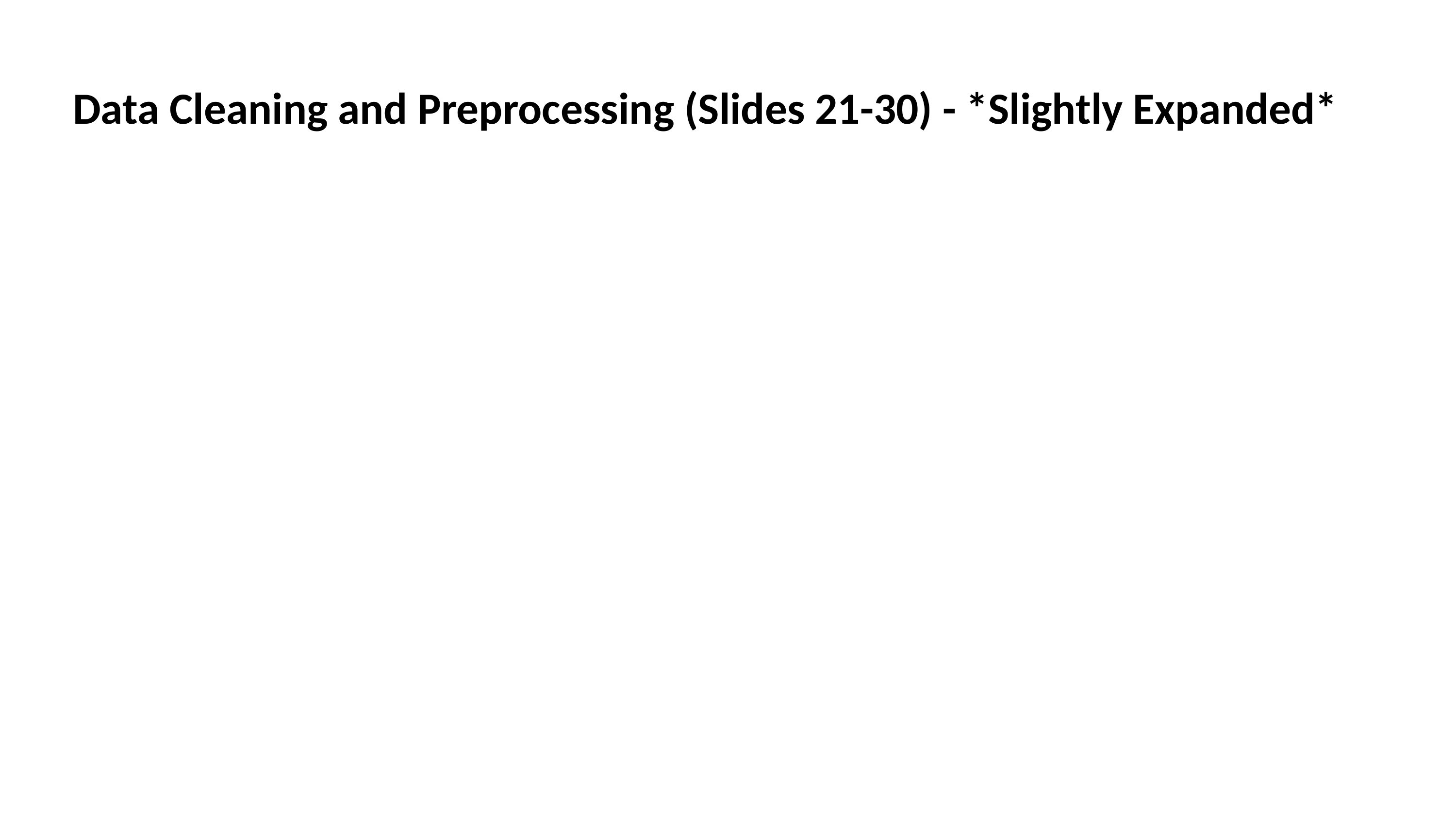

# Data Cleaning and Preprocessing (Slides 21-30) - *Slightly Expanded*